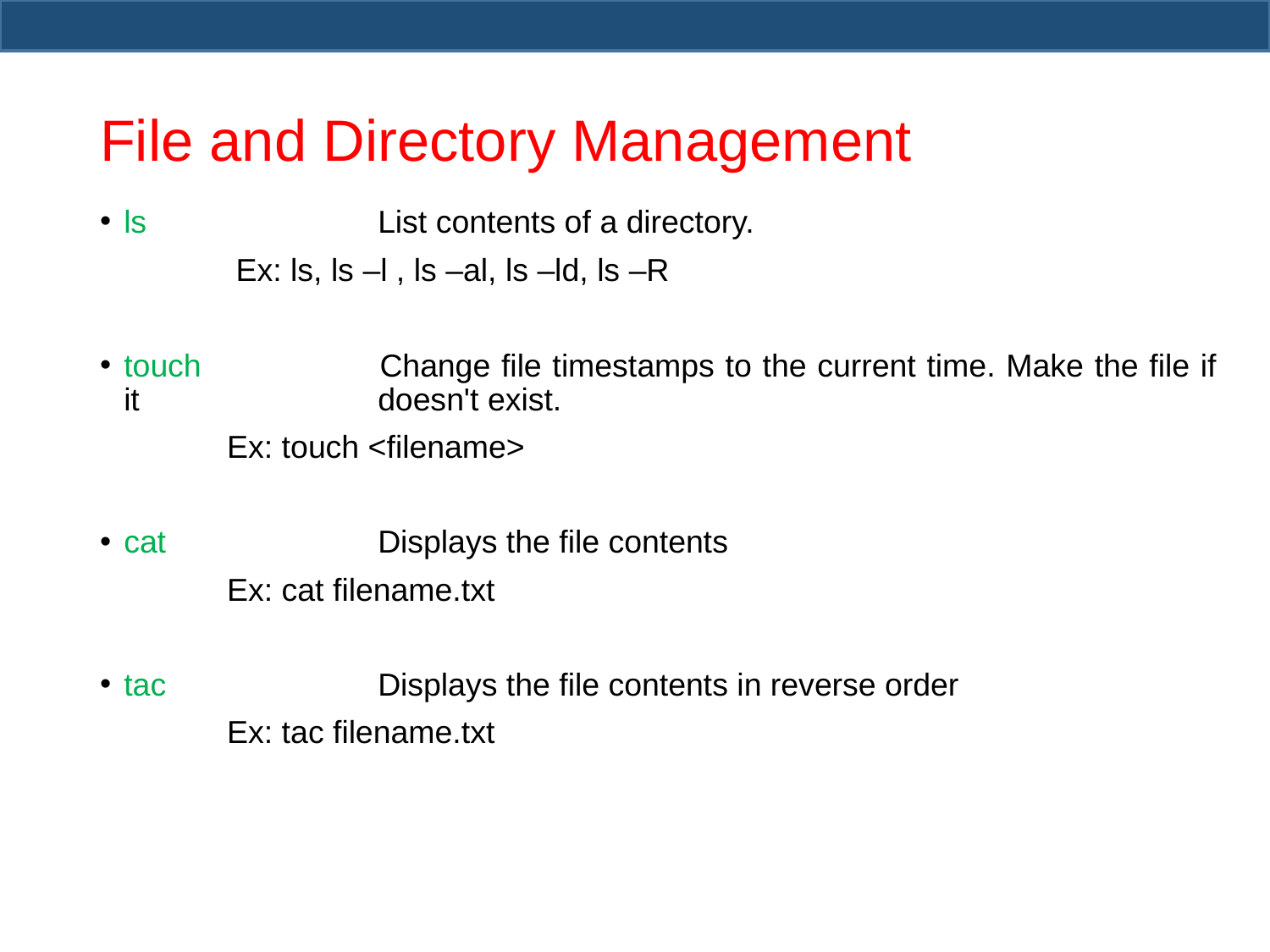

# File and Directory Management
ls 		List contents of a directory.
   	 Ex: ls, ls –l , ls –al, ls –ld, ls –R

touch 		Change file timestamps to the current time. Make the file if it 		doesn't exist.
   	Ex: touch <filename>

cat  		Displays the file contents
	Ex: cat filename.txt

tac  		Displays the file contents in reverse order
	Ex: tac filename.txt